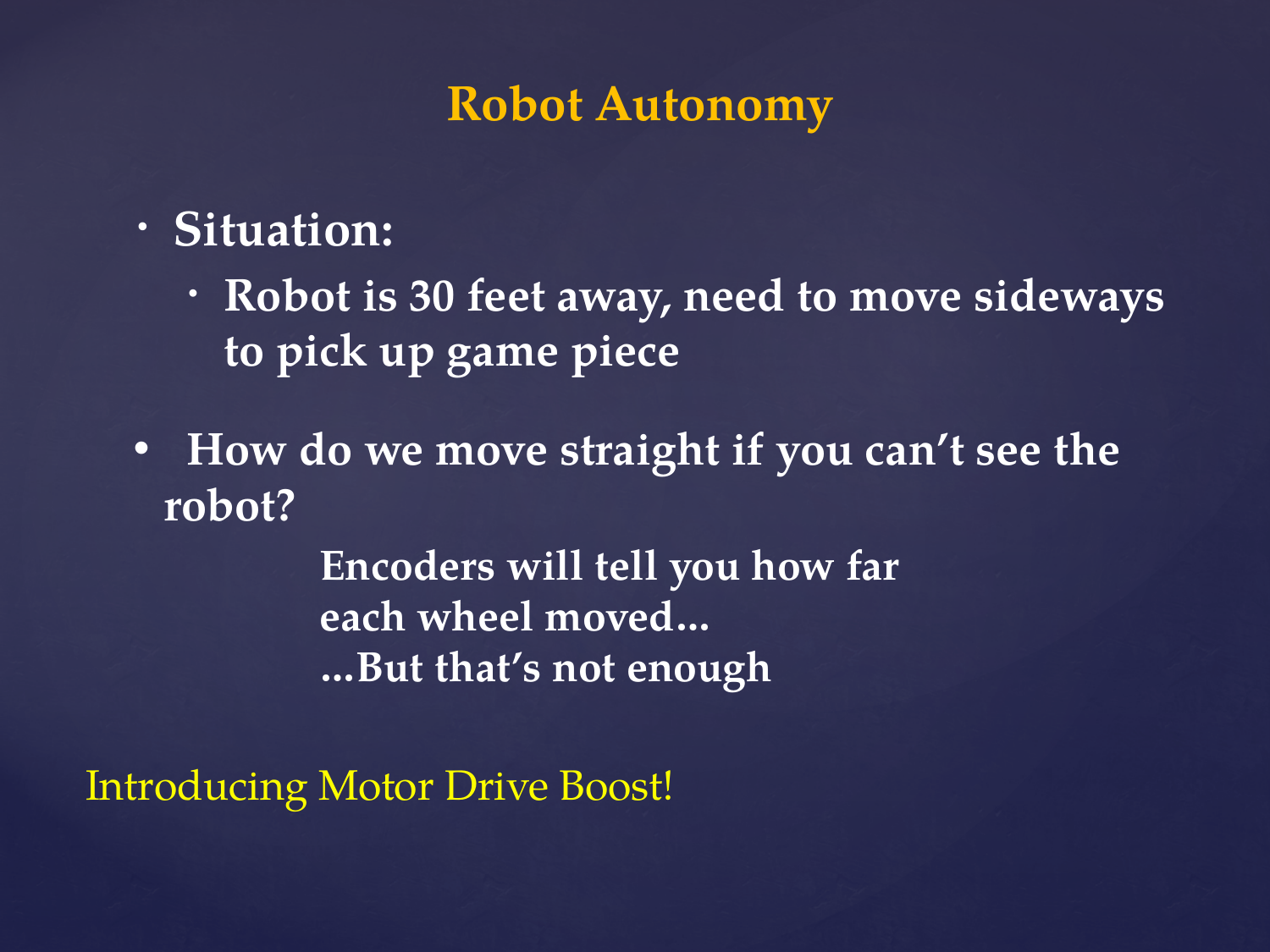

# Robot Autonomy
Situation:
Robot is 30 feet away, need to move sideways to pick up game piece

  How do we move straight if you can’t see the robot?
Encoders will tell you how far each wheel moved…
…But that’s not enough
Introducing Motor Drive Boost!